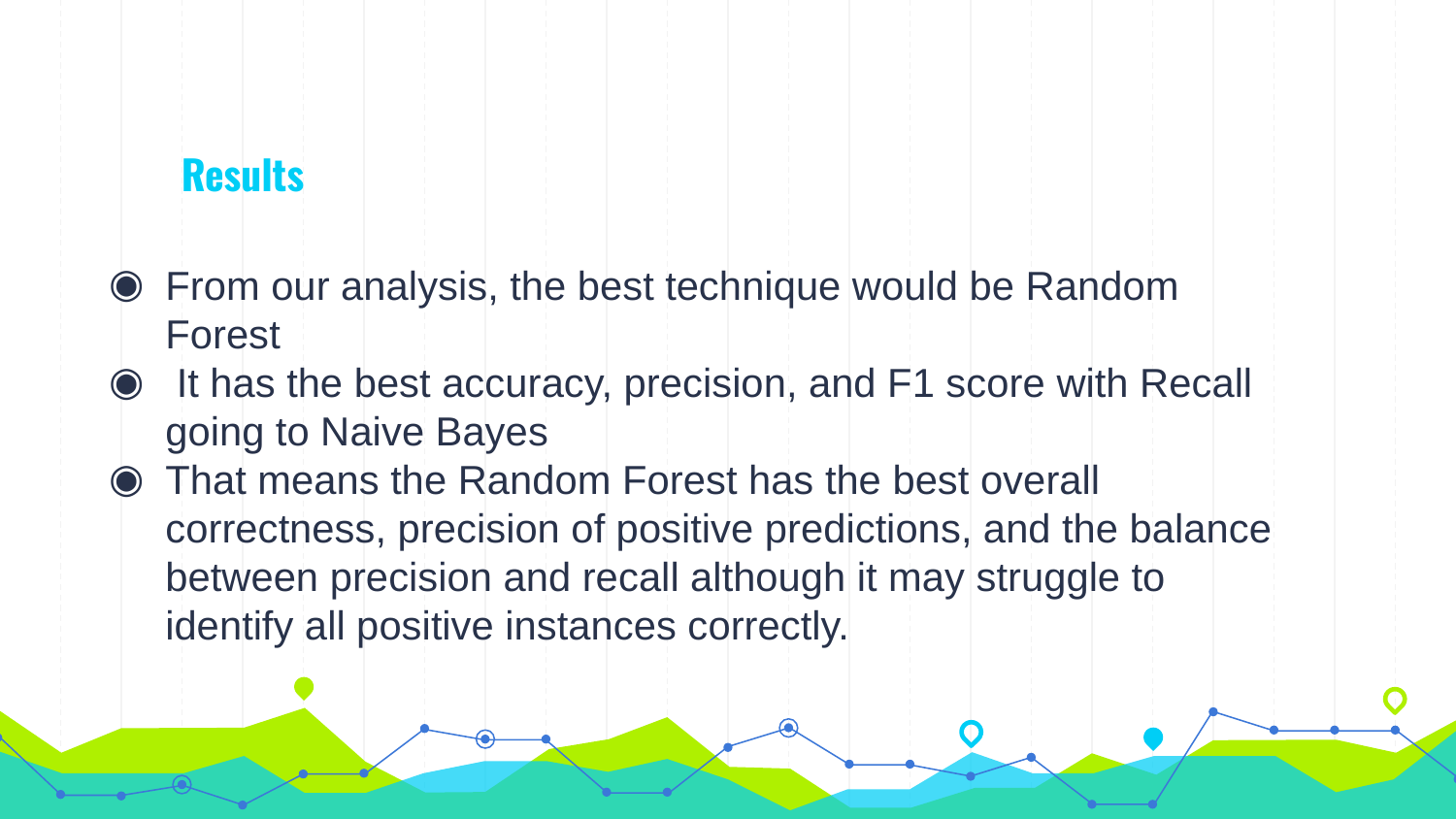

# Results
From our analysis, the best technique would be Random Forest
 It has the best accuracy, precision, and F1 score with Recall going to Naive Bayes
That means the Random Forest has the best overall correctness, precision of positive predictions, and the balance between precision and recall although it may struggle to identify all positive instances correctly.